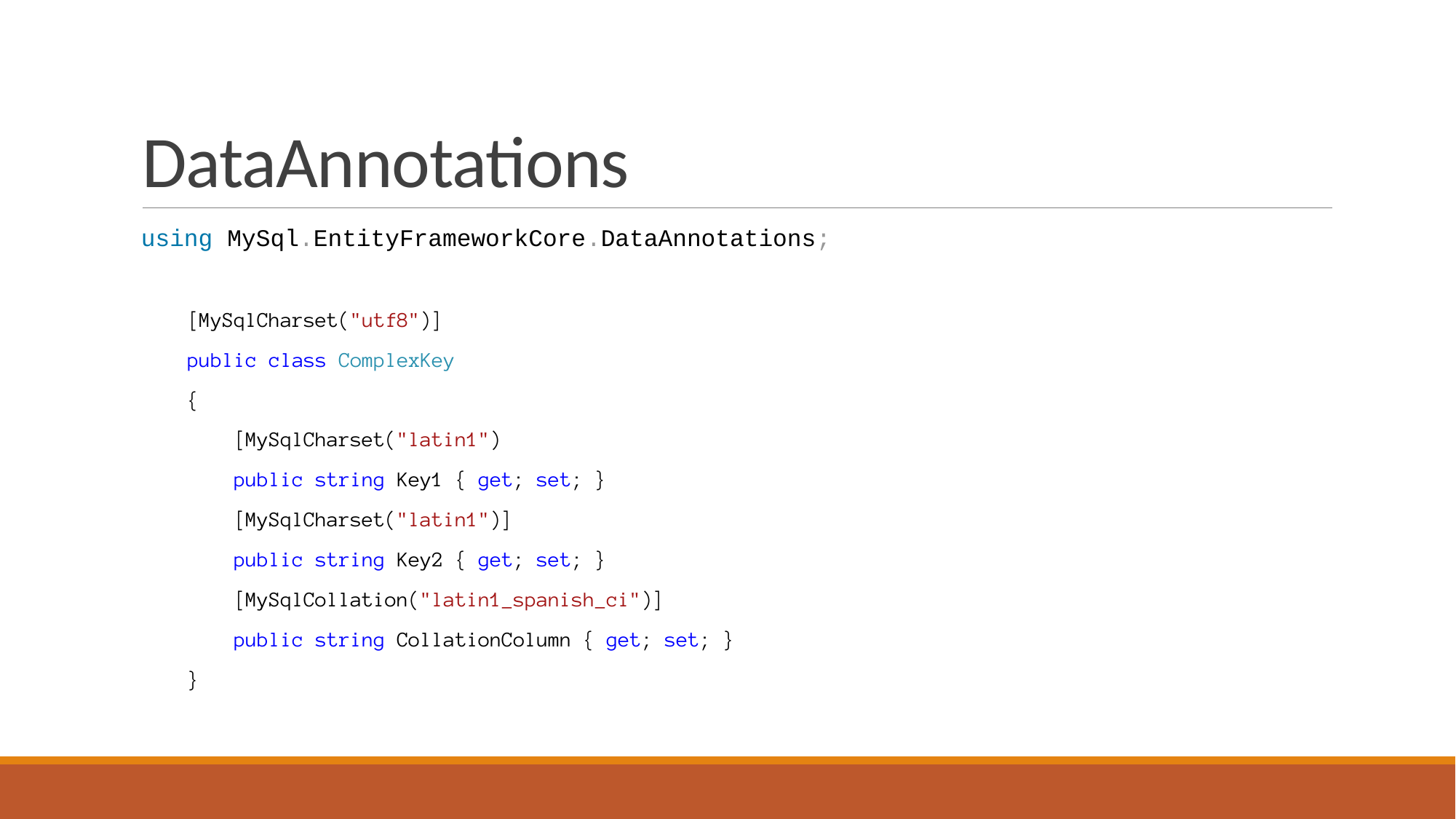

# DataAnnotations
using MySql.EntityFrameworkCore.DataAnnotations;

    [MySqlCharset("utf8")]
    public class ComplexKey
    {
        [MySqlCharset("latin1")
        public string Key1 { get; set; }
        [MySqlCharset("latin1")]
        public string Key2 { get; set; }
        [MySqlCollation("latin1_spanish_ci")]
        public string CollationColumn { get; set; }
    }